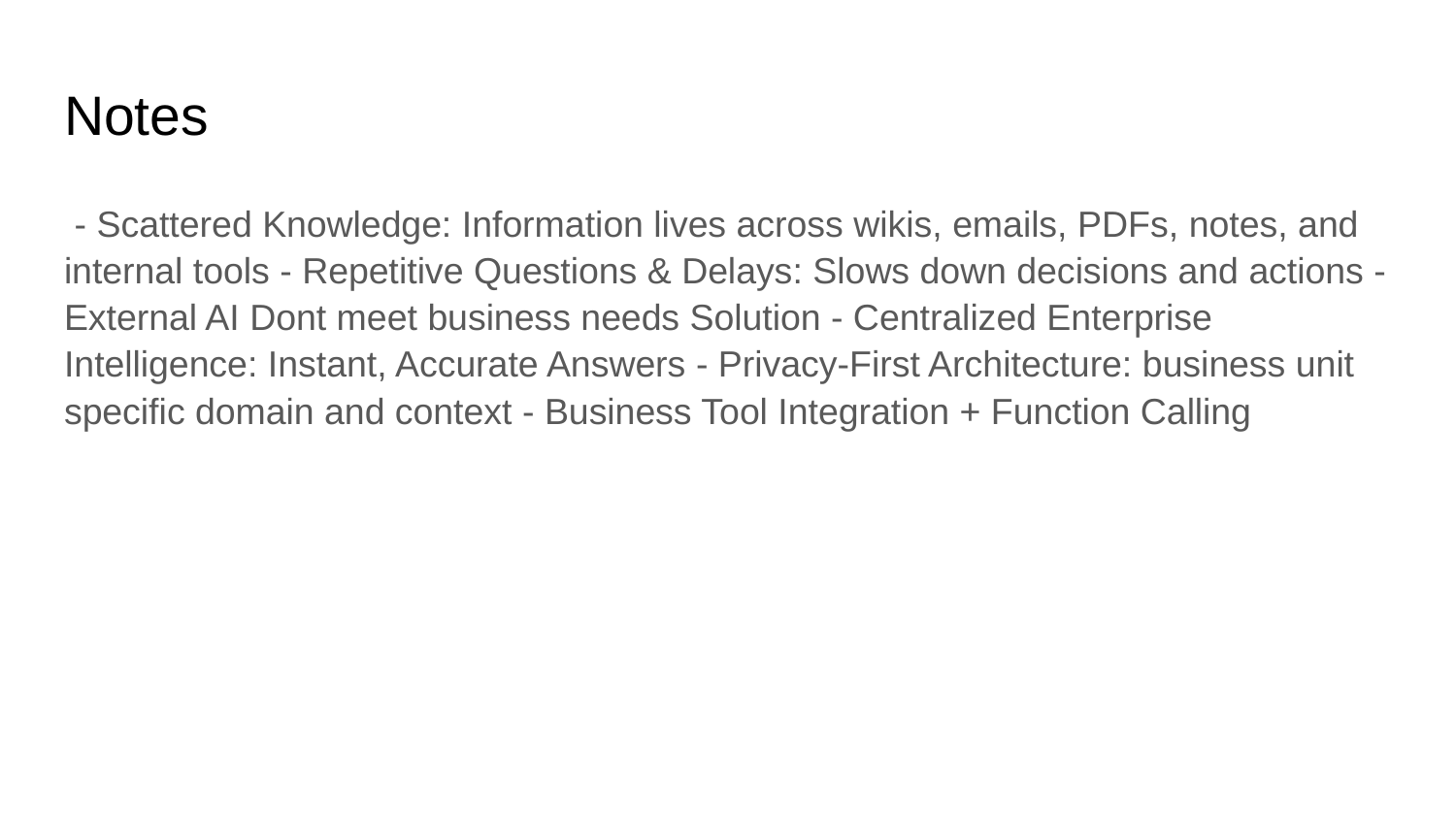

# Notes
 - Scattered Knowledge: Information lives across wikis, emails, PDFs, notes, and internal tools - Repetitive Questions & Delays: Slows down decisions and actions - External AI Dont meet business needs Solution - Centralized Enterprise Intelligence: Instant, Accurate Answers - Privacy-First Architecture: business unit specific domain and context - Business Tool Integration + Function Calling